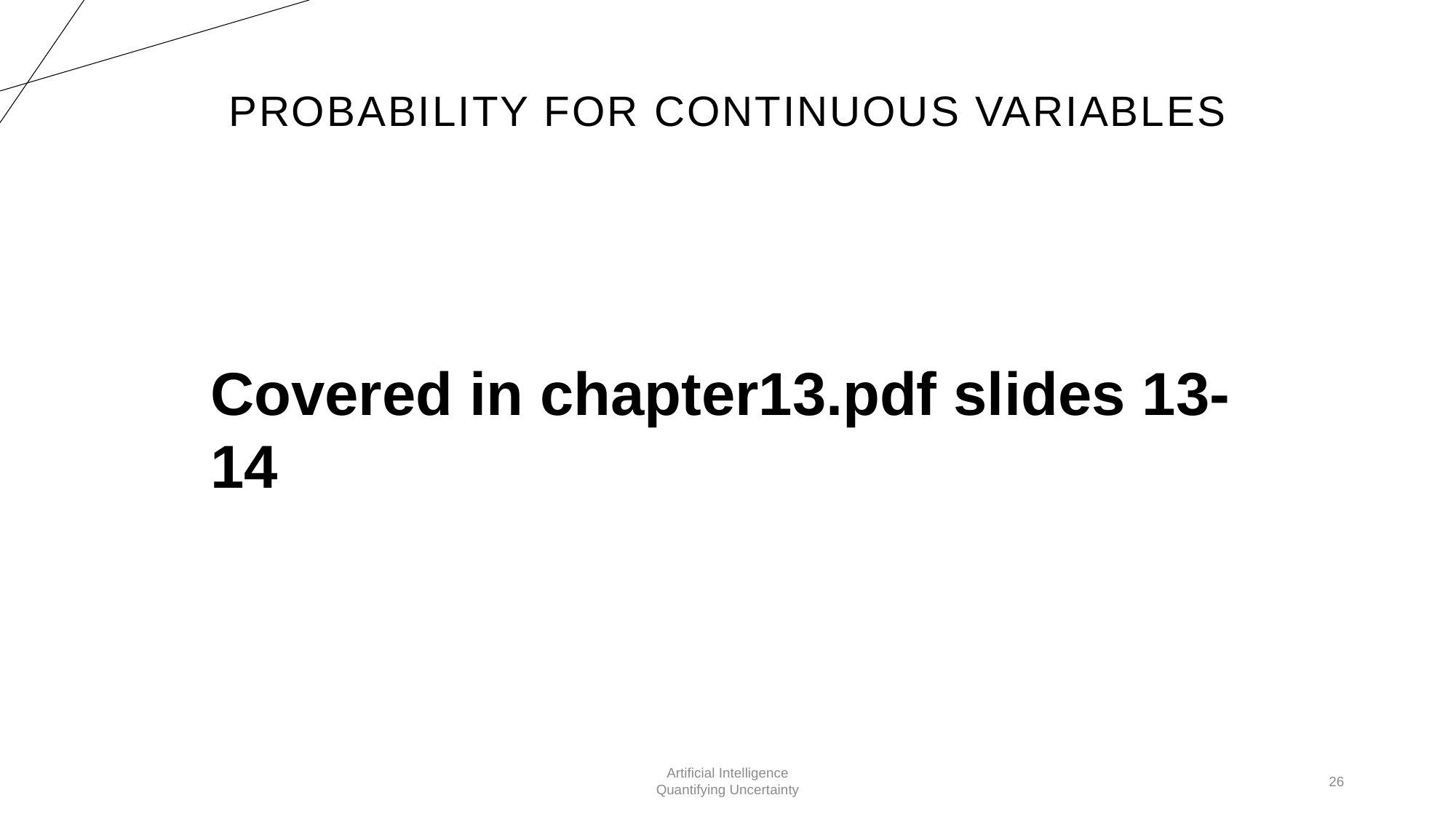

# Probability for Continuous Variables

Covered in chapter13.pdf slides 13-14
Artificial Intelligence
Quantifying Uncertainty
26